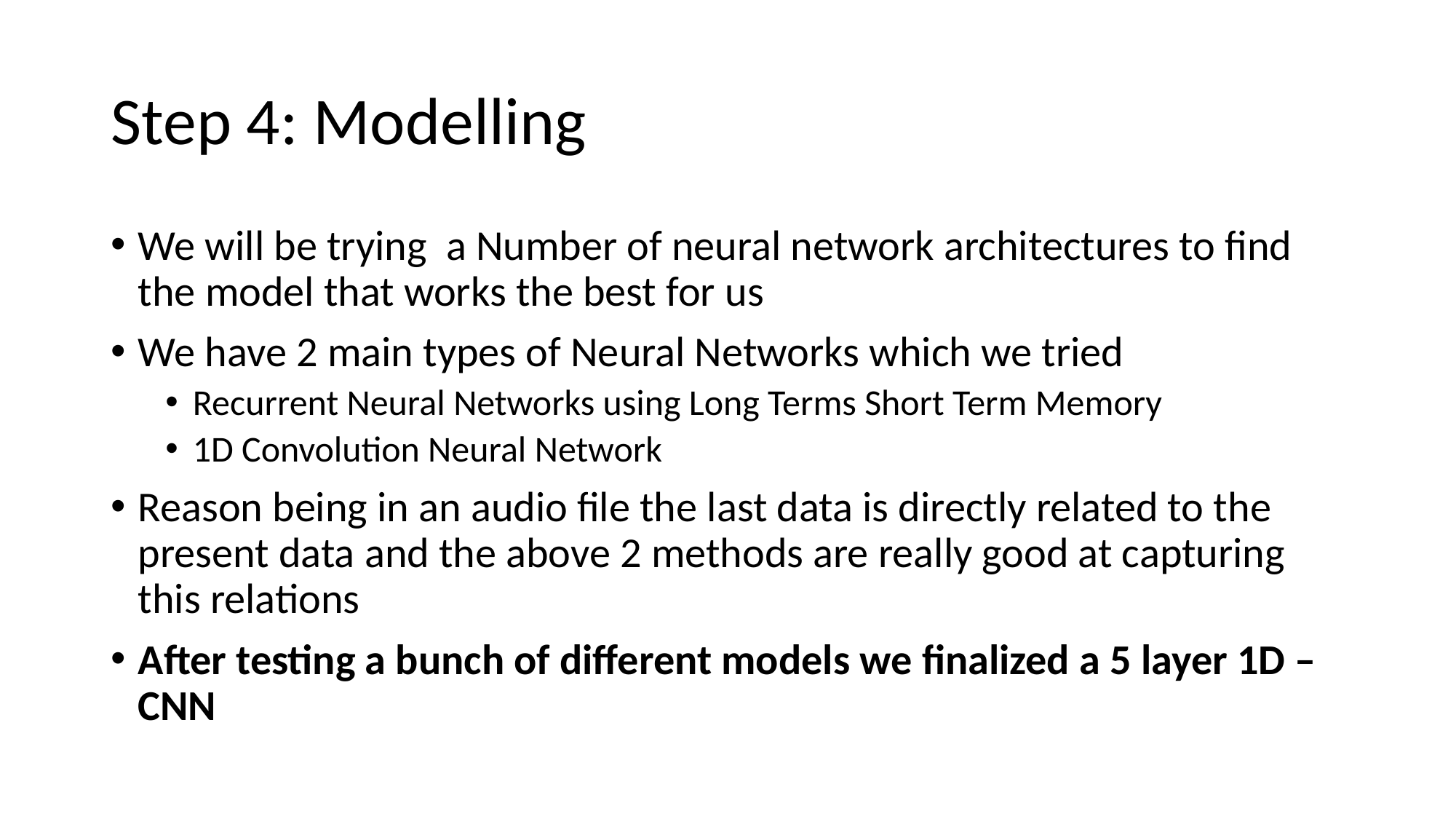

# Step 4: Modelling
We will be trying  a Number of neural network architectures to find the model that works the best for us
We have 2 main types of Neural Networks which we tried
Recurrent Neural Networks using Long Terms Short Term Memory
1D Convolution Neural Network
Reason being in an audio file the last data is directly related to the present data and the above 2 methods are really good at capturing this relations
After testing a bunch of different models we finalized a 5 layer 1D –CNN